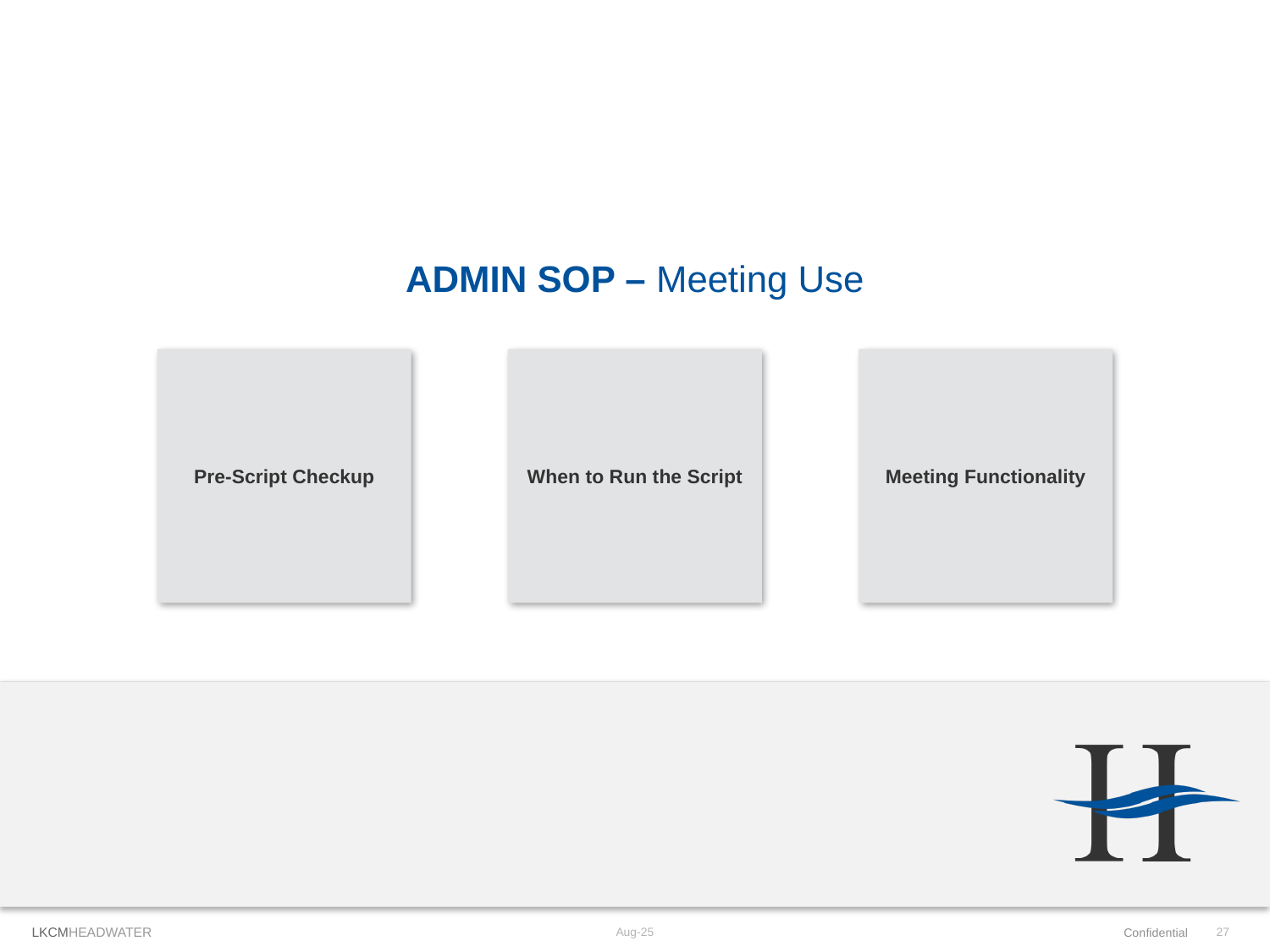

# ADMIN SOP – Meeting Use
Pre-Script Checkup
When to Run the Script
Meeting Functionality
Aug-25
27